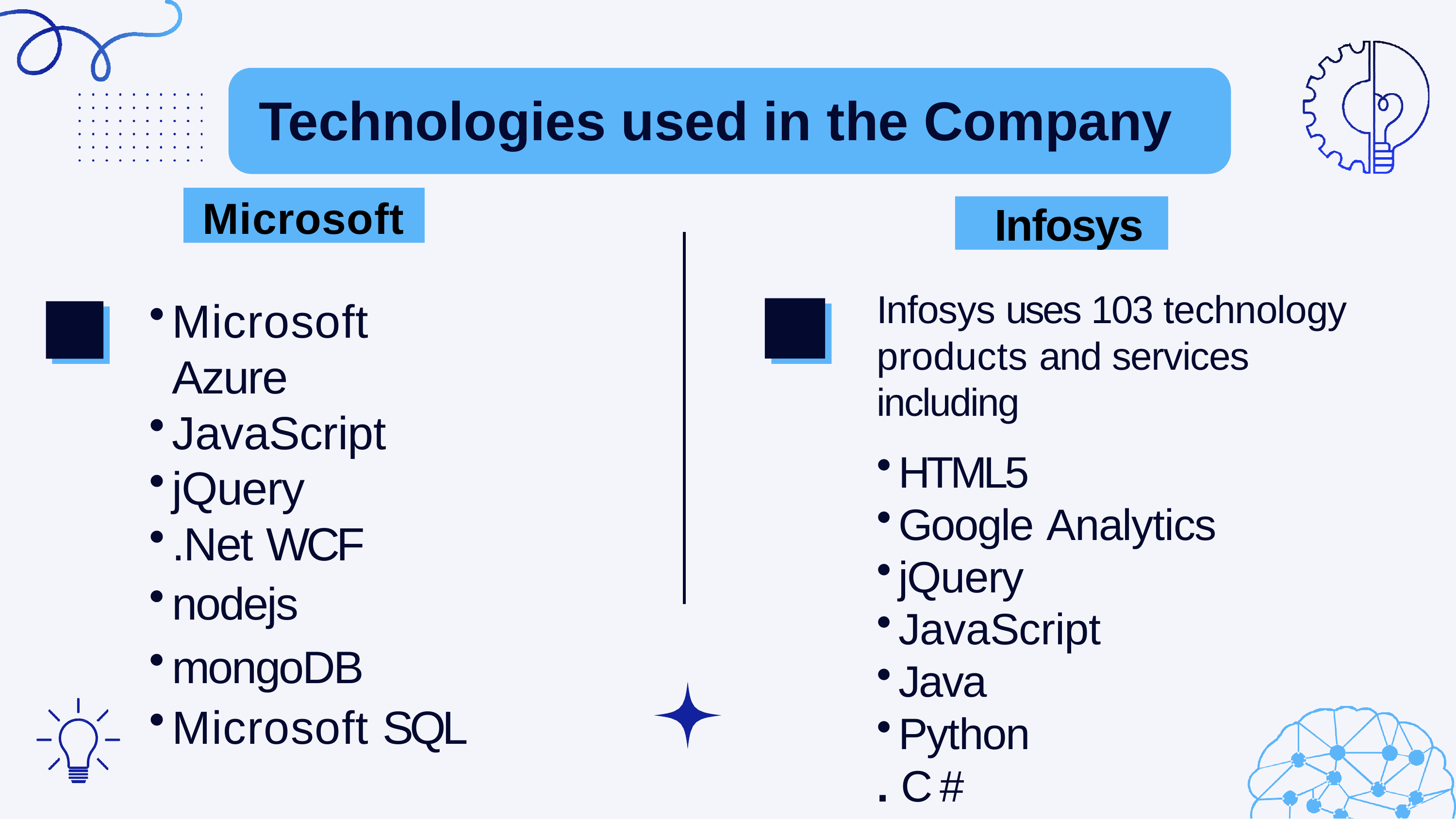

# Technologies used in the Company

Microsoft
Infosys

Infosys uses 103 technology  products and services including
HTML5
Google Analytics
jQuery
JavaScript
Java
Python
. C#
Microsoft Azure
JavaScript
jQuery
.Net WCF
nodejs
mongoDB
Microsoft SQL